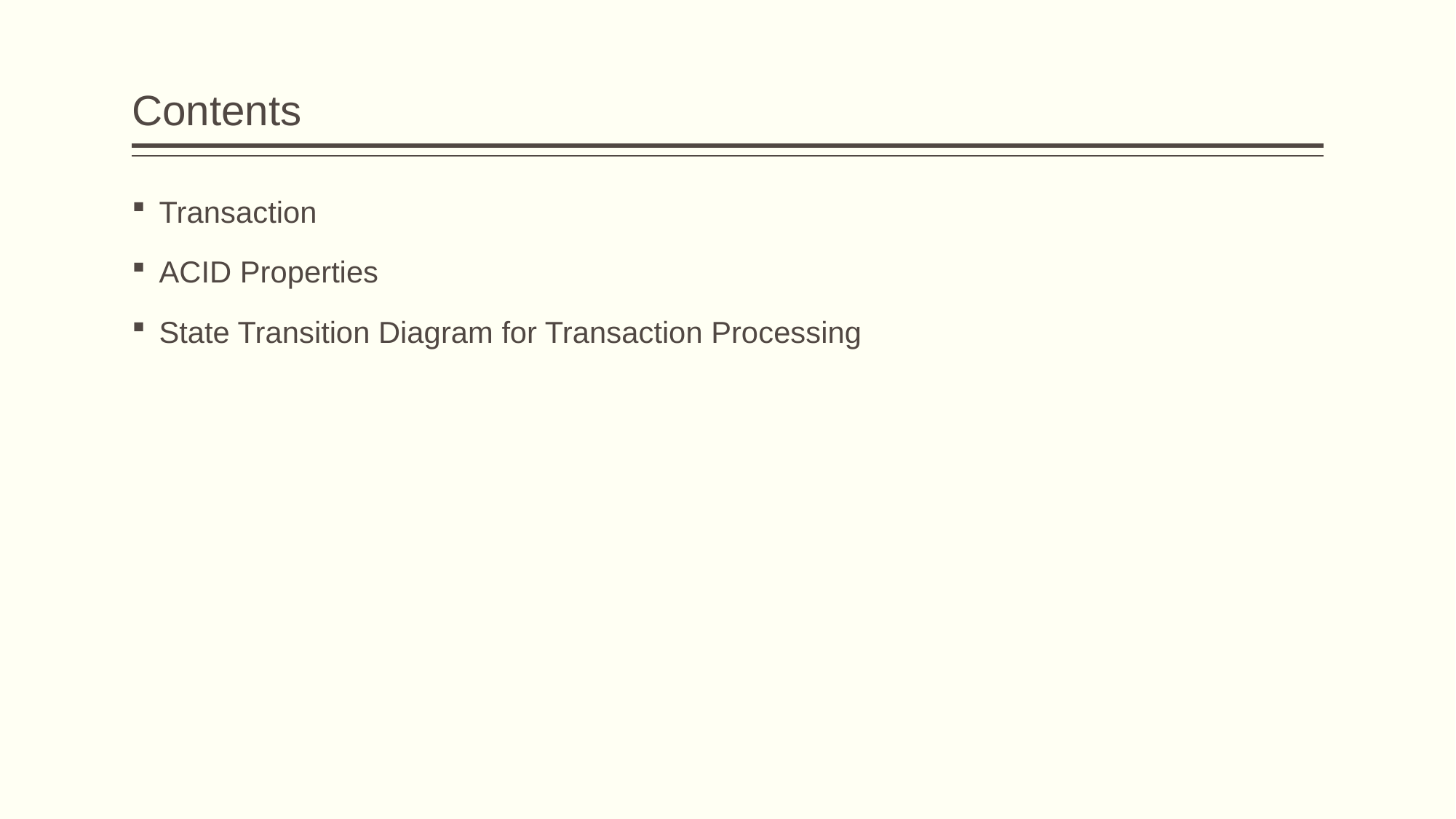

# Contents
Transaction
ACID Properties
State Transition Diagram for Transaction Processing